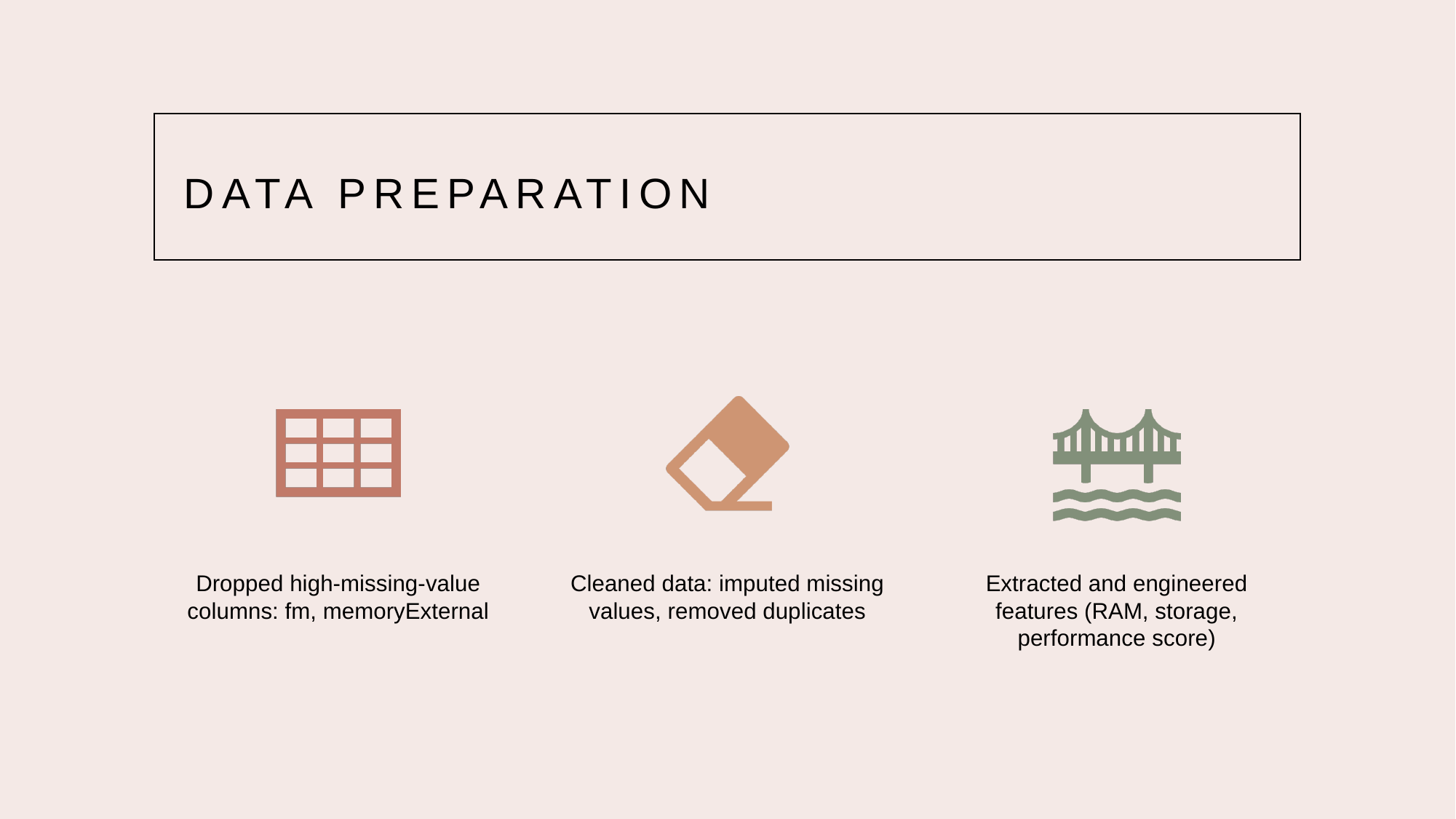

# Data Preparation
Dropped high-missing-value columns: fm, memoryExternal
Cleaned data: imputed missing values, removed duplicates
Extracted and engineered features (RAM, storage, performance score)